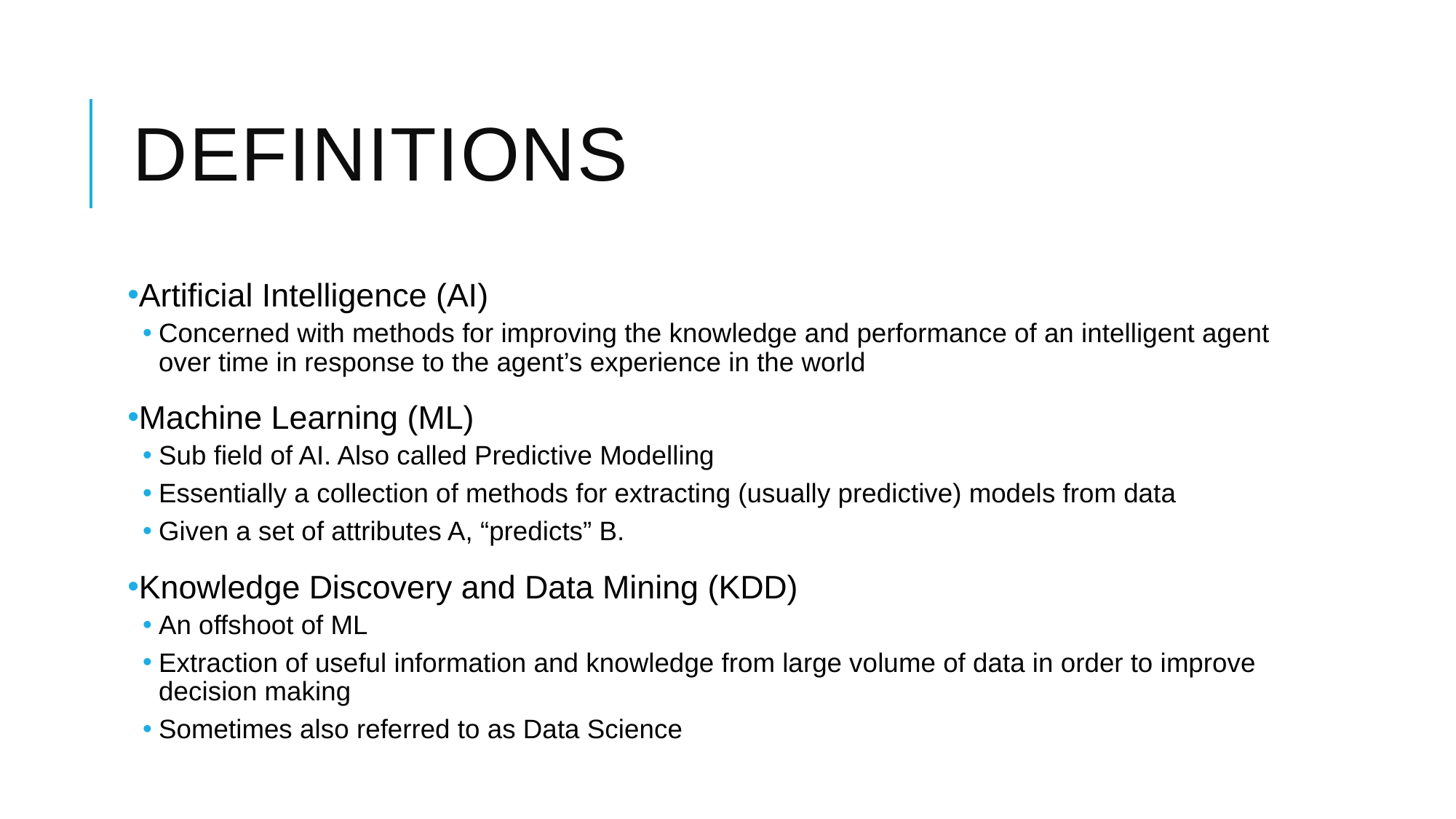

# definitions
Artificial Intelligence (AI)
Concerned with methods for improving the knowledge and performance of an intelligent agent over time in response to the agent’s experience in the world
Machine Learning (ML)
Sub field of AI. Also called Predictive Modelling
Essentially a collection of methods for extracting (usually predictive) models from data
Given a set of attributes A, “predicts” B.
Knowledge Discovery and Data Mining (KDD)
An offshoot of ML
Extraction of useful information and knowledge from large volume of data in order to improve decision making
Sometimes also referred to as Data Science